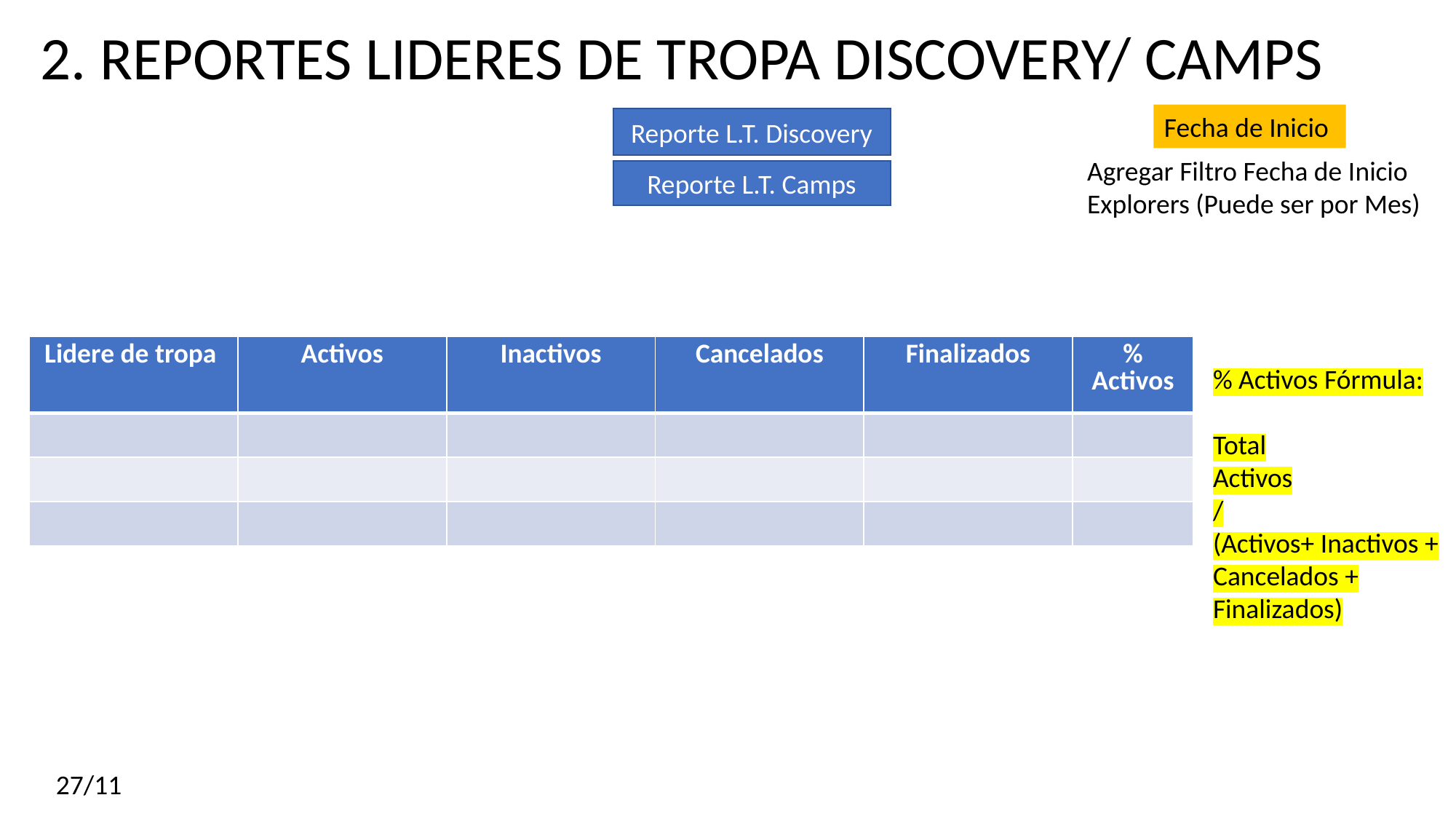

2. REPORTES LIDERES DE TROPA DISCOVERY/ CAMPS
Fecha de Inicio
Reporte L.T. Discovery
Agregar Filtro Fecha de Inicio Explorers (Puede ser por Mes)
Reporte L.T. Camps
| Lidere de tropa | Activos | Inactivos | Cancelados | Finalizados | % Activos |
| --- | --- | --- | --- | --- | --- |
|  |  |  |  |  |  |
|  |  |  |  |  |  |
|  |  |  |  |  |  |
% Activos Fórmula:

Total
Activos
/
(Activos+ Inactivos + Cancelados + Finalizados)

27/11